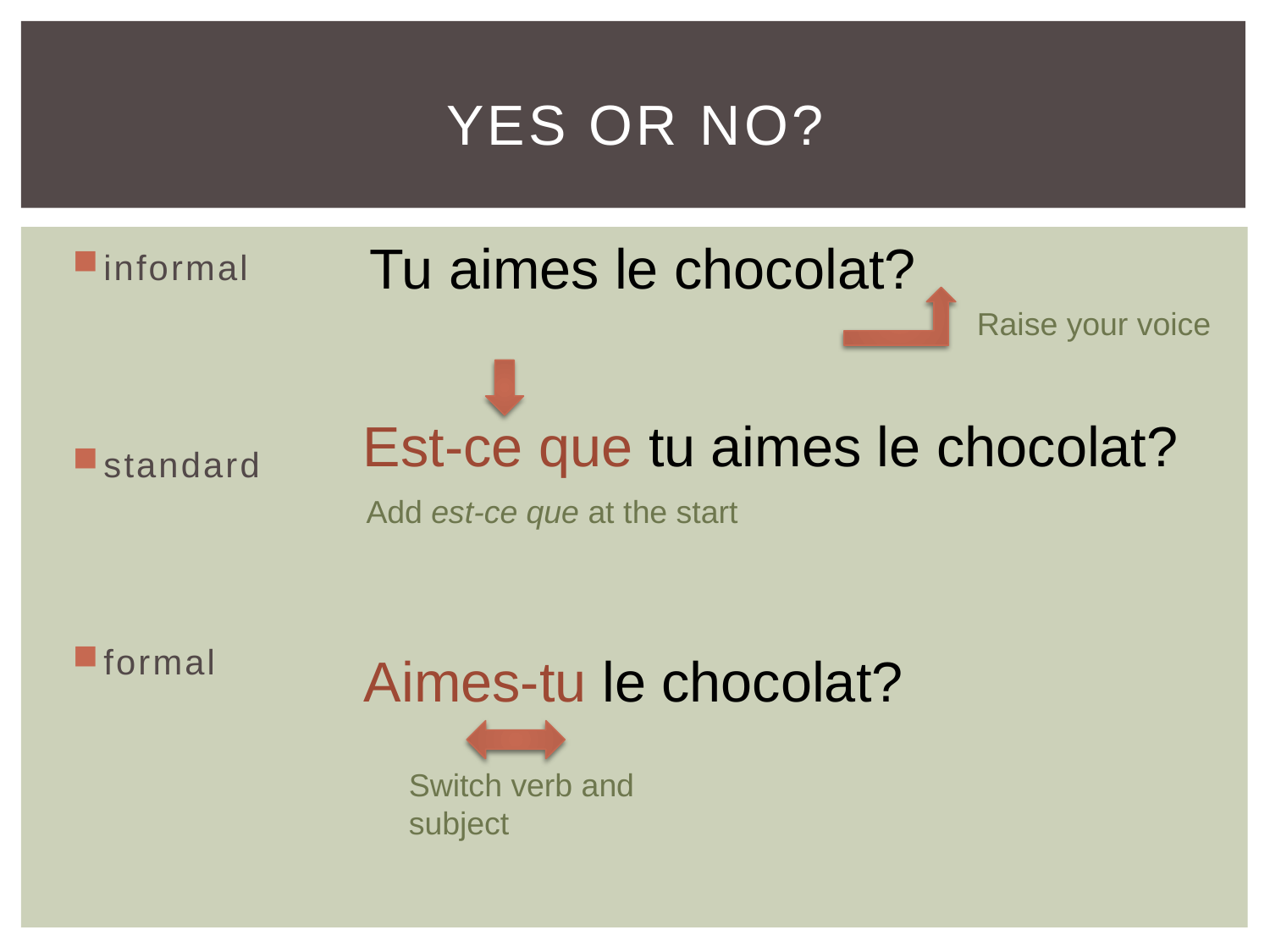

# Yes or No?
Tu aimes le chocolat?
informal

standard

formal

Raise your voice

Est-ce que tu aimes le chocolat?
Add est-ce que at the start
Aimes-tu le chocolat?

Switch verb and subject